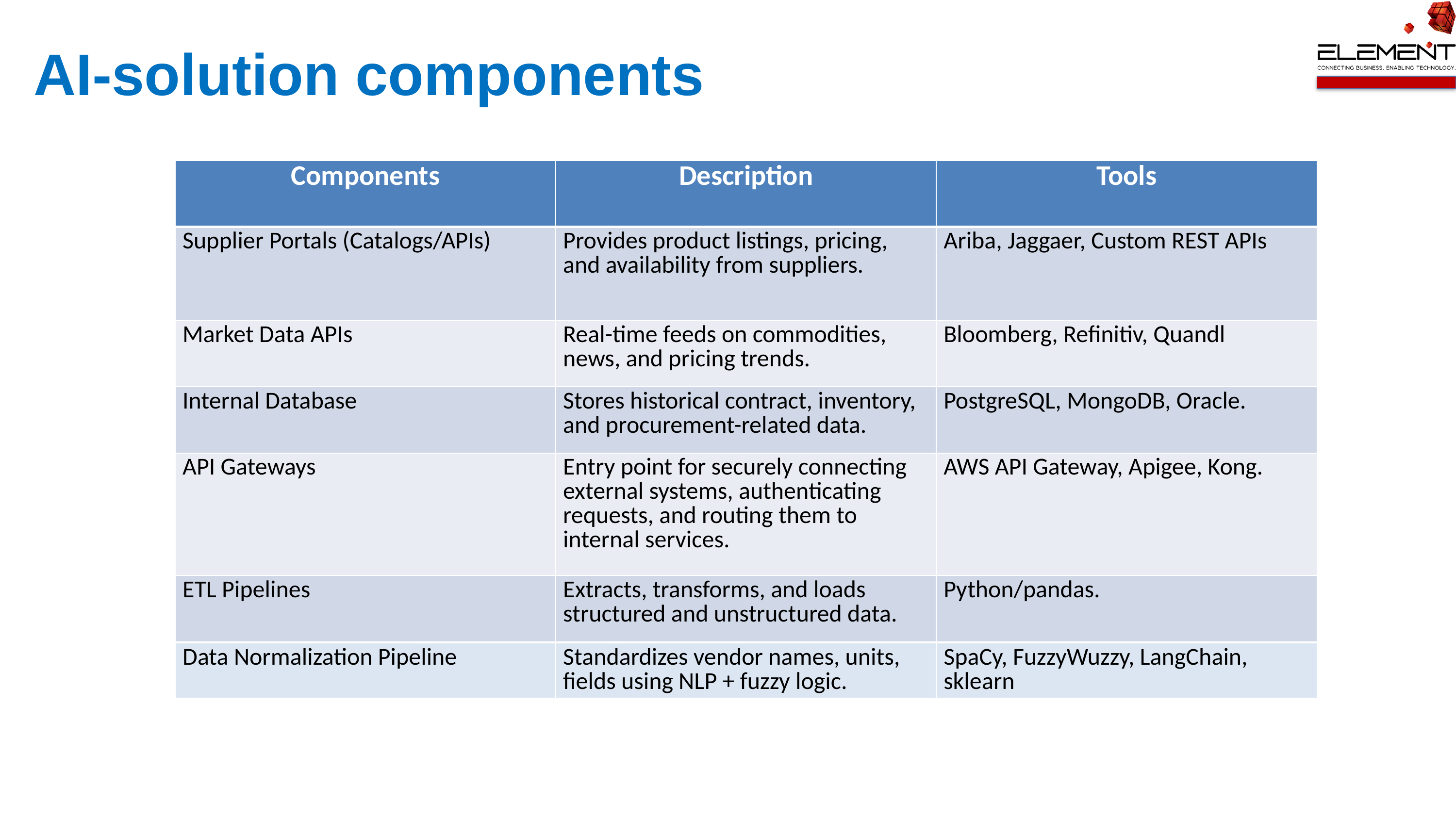

# AI-solution components

| Components | Description | Tools |
| --- | --- | --- |
| Supplier Portals (Catalogs/APIs) | Provides product listings, pricing, and availability from suppliers. | Ariba, Jaggaer, Custom REST APIs |
| Market Data APIs | Real-time feeds on commodities, news, and pricing trends. | Bloomberg, Refinitiv, Quandl |
| Internal Database | Stores historical contract, inventory, and procurement-related data. | PostgreSQL, MongoDB, Oracle. |
| API Gateways | Entry point for securely connecting external systems, authenticating requests, and routing them to internal services. | AWS API Gateway, Apigee, Kong. |
| ETL Pipelines | Extracts, transforms, and loads structured and unstructured data. | Python/pandas. |
| Data Normalization Pipeline | Standardizes vendor names, units, fields using NLP + fuzzy logic. | SpaCy, FuzzyWuzzy, LangChain, sklearn |
| --- | --- | --- |